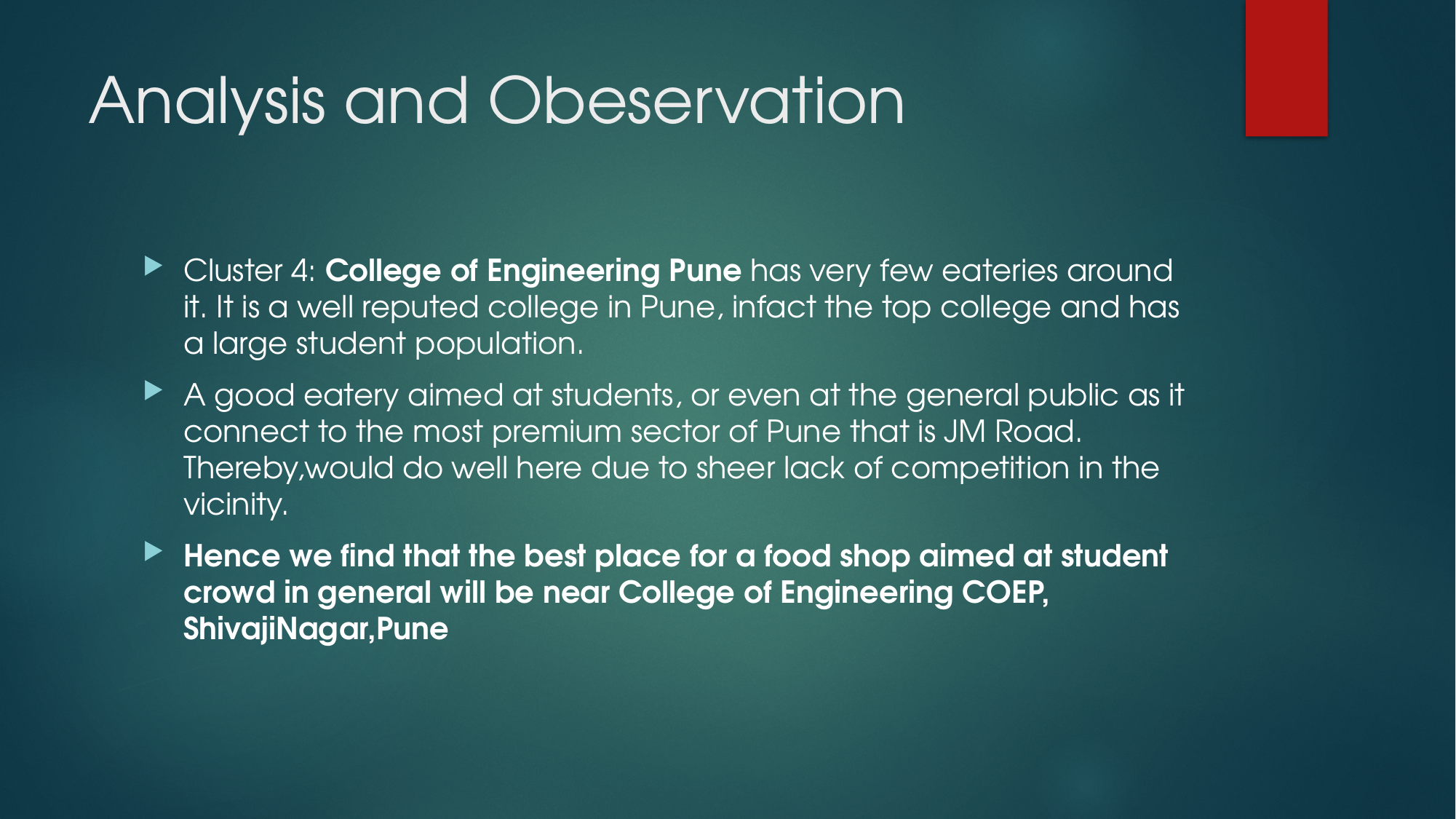

# Analysis and Obeservation
Cluster 4: College of Engineering Pune has very few eateries around it. It is a well reputed college in Pune, infact the top college and has a large student population.
A good eatery aimed at students, or even at the general public as it connect to the most premium sector of Pune that is JM Road. Thereby,would do well here due to sheer lack of competition in the vicinity.
Hence we find that the best place for a food shop aimed at student crowd in general will be near College of Engineering COEP, ShivajiNagar,Pune